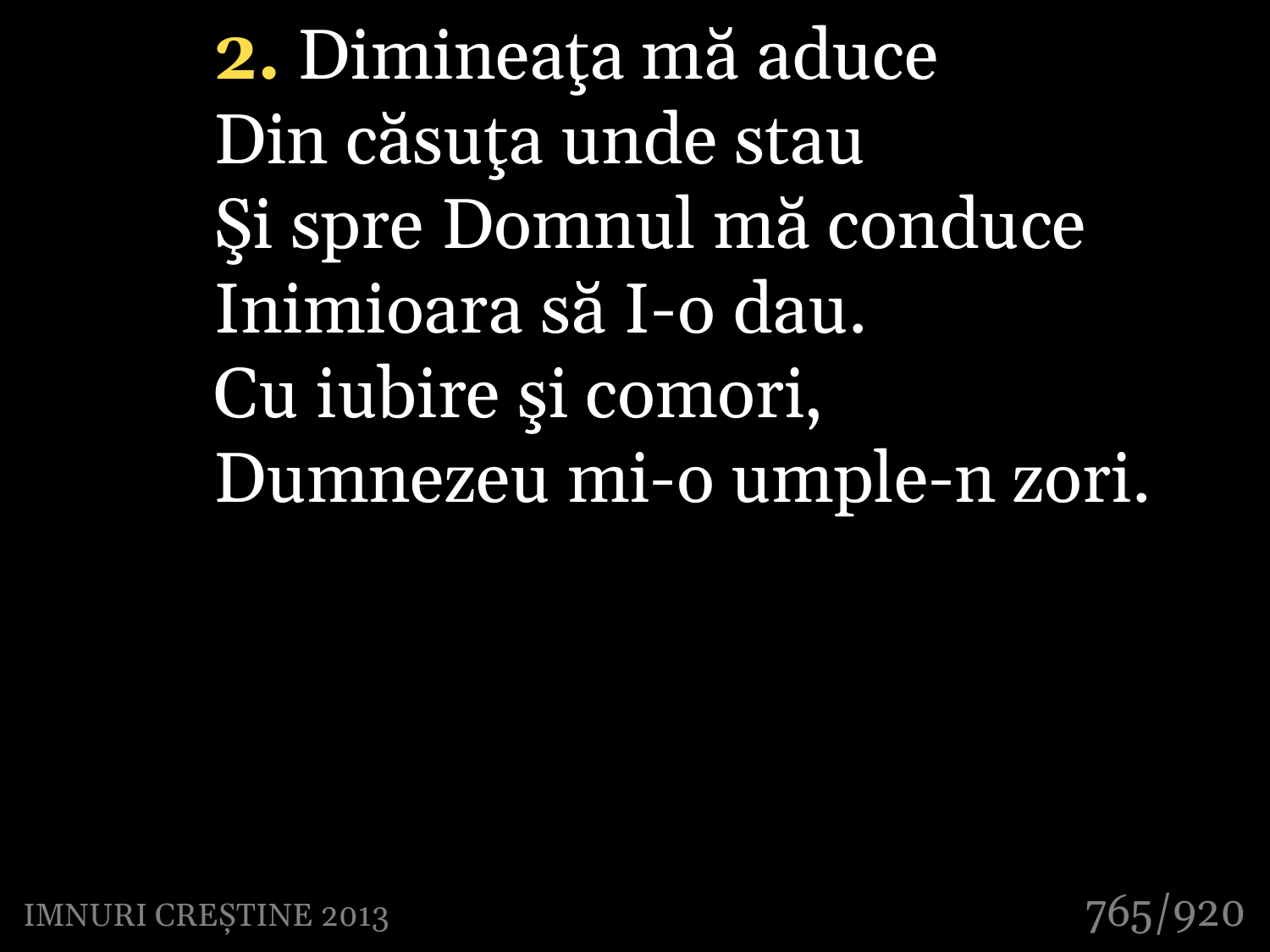

2. Dimineaţa mă aduce
Din căsuţa unde stau
Şi spre Domnul mă conduce
Inimioara să I-o dau.
Cu iubire şi comori,
Dumnezeu mi-o umple-n zori.
765/920
IMNURI CREȘTINE 2013